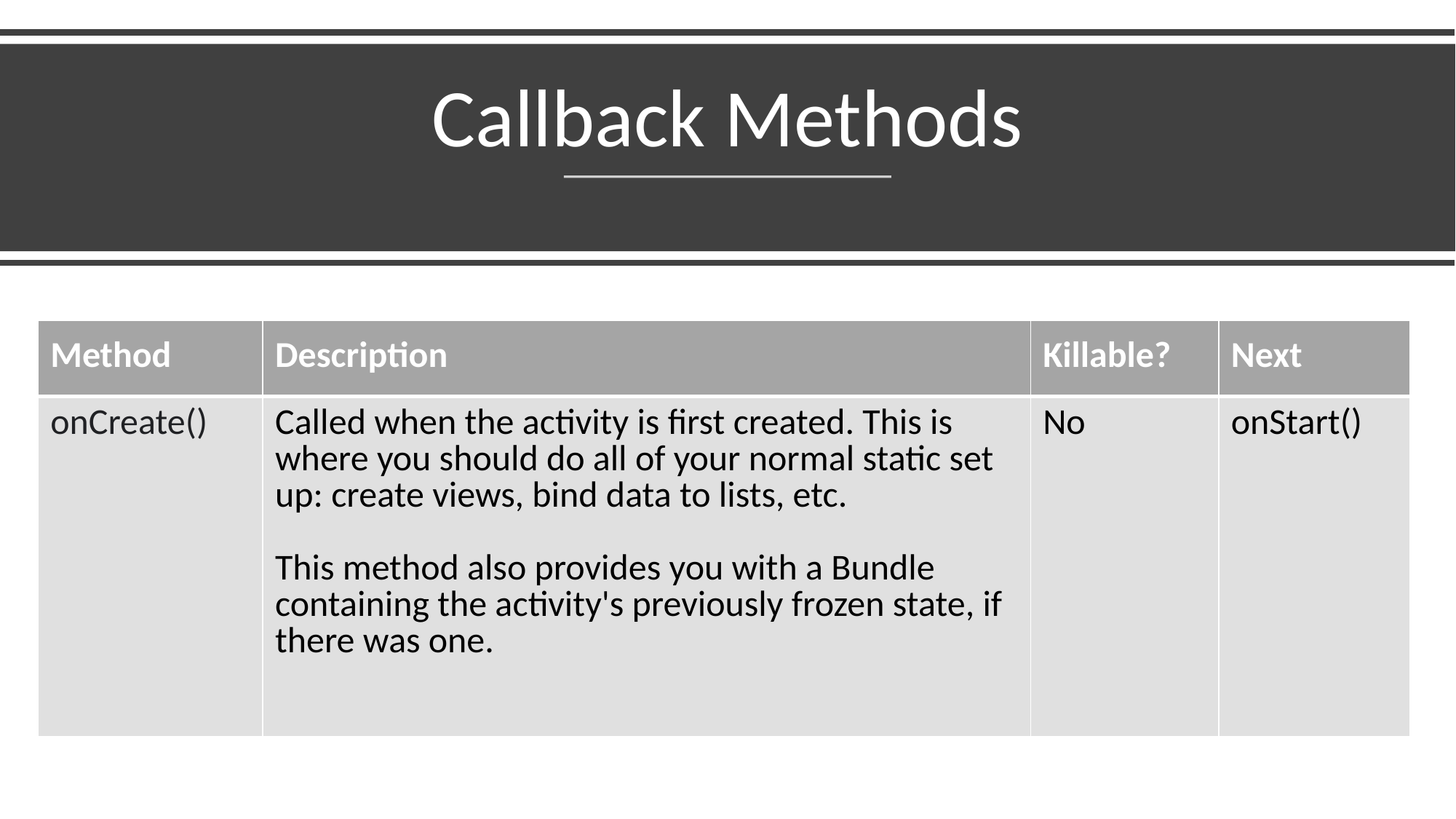

# Callback Methods
| Method | Description | Killable? | Next |
| --- | --- | --- | --- |
| onCreate() | Called when the activity is first created. This is where you should do all of your normal static set up: create views, bind data to lists, etc. This method also provides you with a Bundle containing the activity's previously frozen state, if there was one. | No | onStart() |